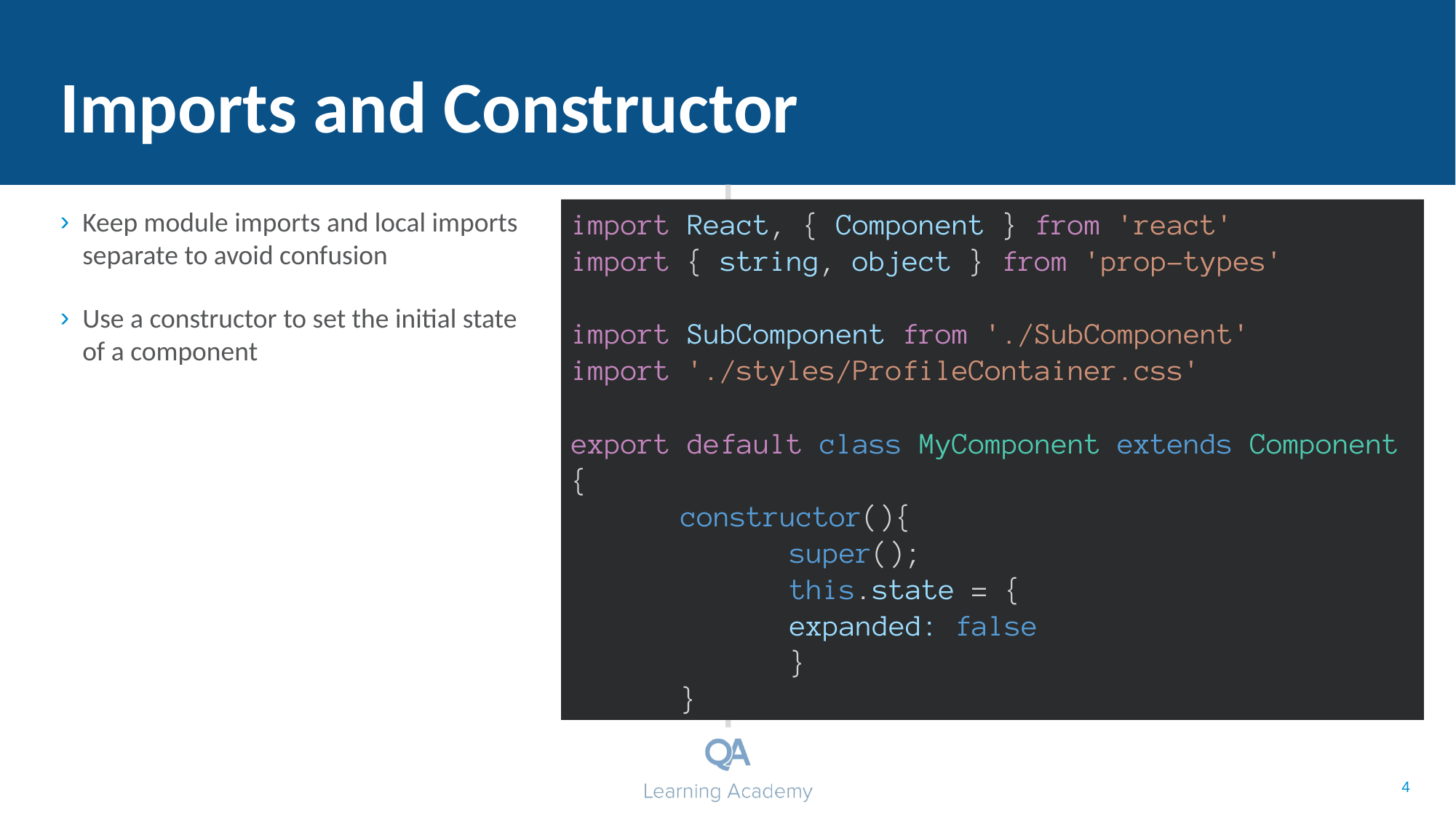

# Imports and Constructor
Keep module imports and local imports separate to avoid confusion
Use a constructor to set the initial state of a component

import React, { Component } from 'react'
import { string, object } from 'prop-types'
import SubComponent from './SubComponent'
import './styles/ProfileContainer.css'
export default class MyComponent extends Component {
	constructor(){
		super();
		this.state = {
		expanded: false
		}
}